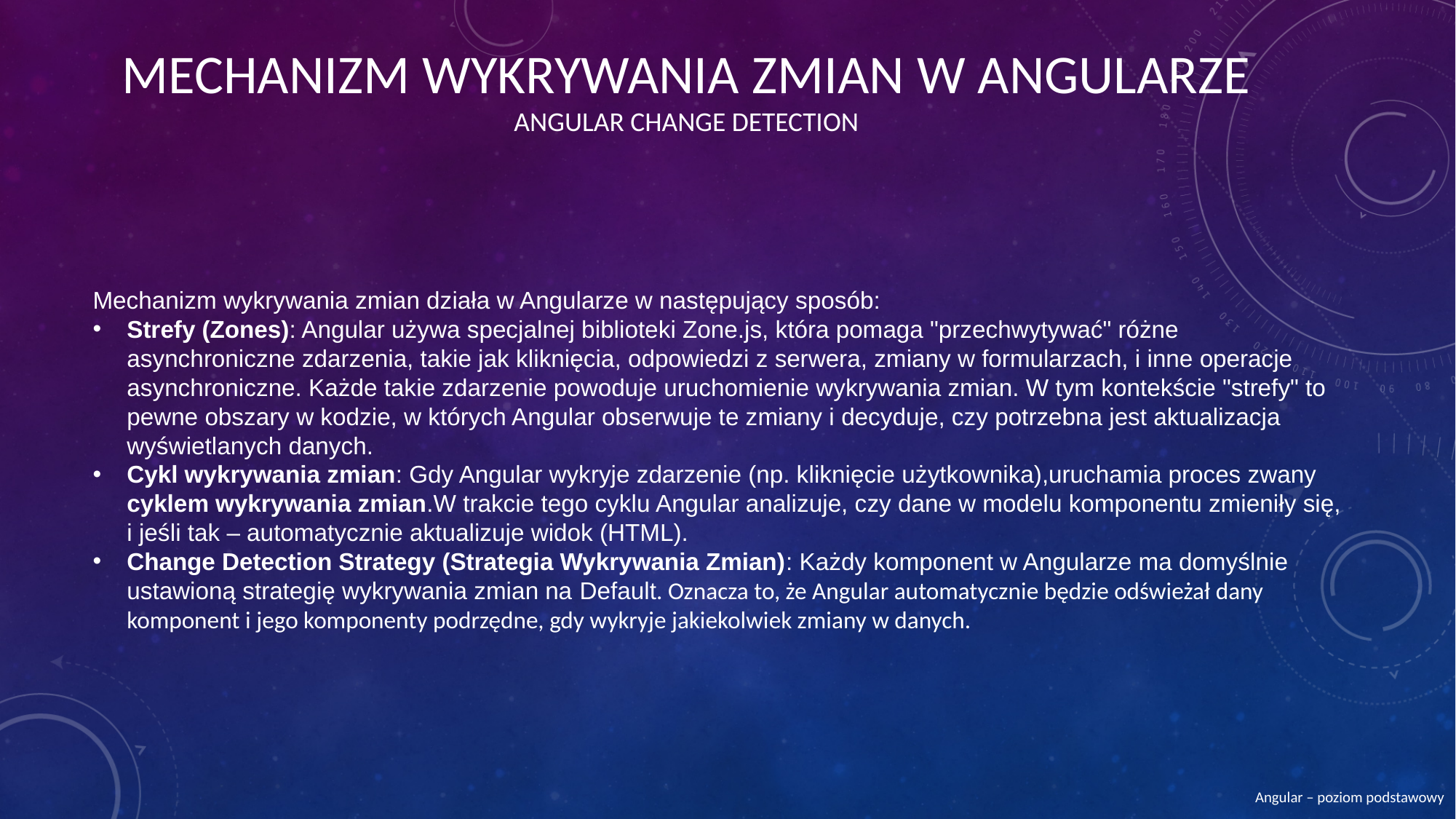

# Mechanizm Wykrywania Zmian w angularze angular Change Detection
Mechanizm wykrywania zmian działa w Angularze w następujący sposób:
Strefy (Zones): Angular używa specjalnej biblioteki Zone.js, która pomaga "przechwytywać" różne asynchroniczne zdarzenia, takie jak kliknięcia, odpowiedzi z serwera, zmiany w formularzach, i inne operacje asynchroniczne. Każde takie zdarzenie powoduje uruchomienie wykrywania zmian. W tym kontekście "strefy" to pewne obszary w kodzie, w których Angular obserwuje te zmiany i decyduje, czy potrzebna jest aktualizacja wyświetlanych danych.
Cykl wykrywania zmian: Gdy Angular wykryje zdarzenie (np. kliknięcie użytkownika),uruchamia proces zwany cyklem wykrywania zmian.W trakcie tego cyklu Angular analizuje, czy dane w modelu komponentu zmieniły się, i jeśli tak – automatycznie aktualizuje widok (HTML).
Change Detection Strategy (Strategia Wykrywania Zmian): Każdy komponent w Angularze ma domyślnie ustawioną strategię wykrywania zmian na Default. Oznacza to, że Angular automatycznie będzie odświeżał dany komponent i jego komponenty podrzędne, gdy wykryje jakiekolwiek zmiany w danych.

Angular – poziom podstawowy